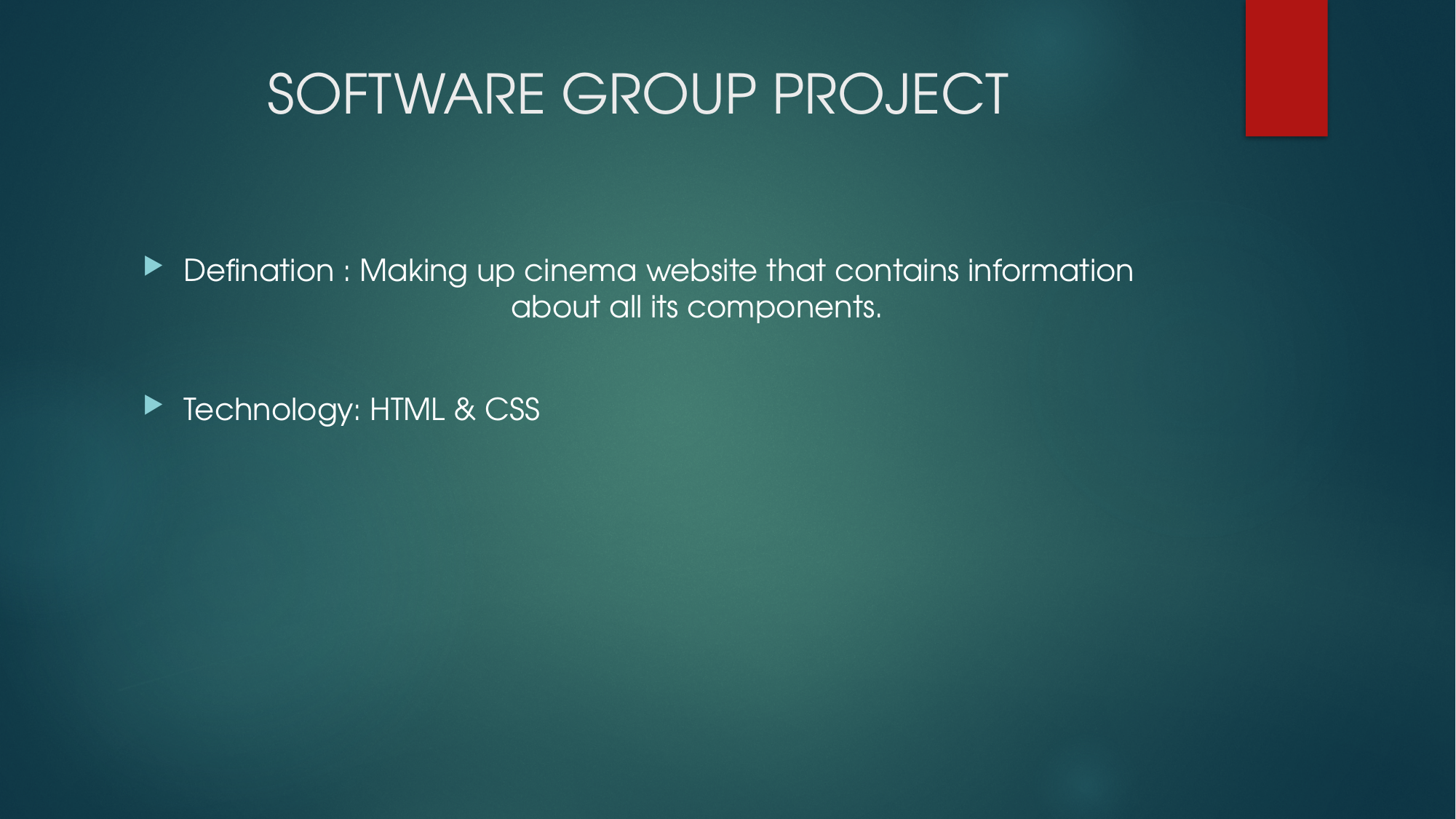

# SOFTWARE GROUP PROJECT
Defination : Making up cinema website that contains information     			about all its components.

Technology: HTML & CSS